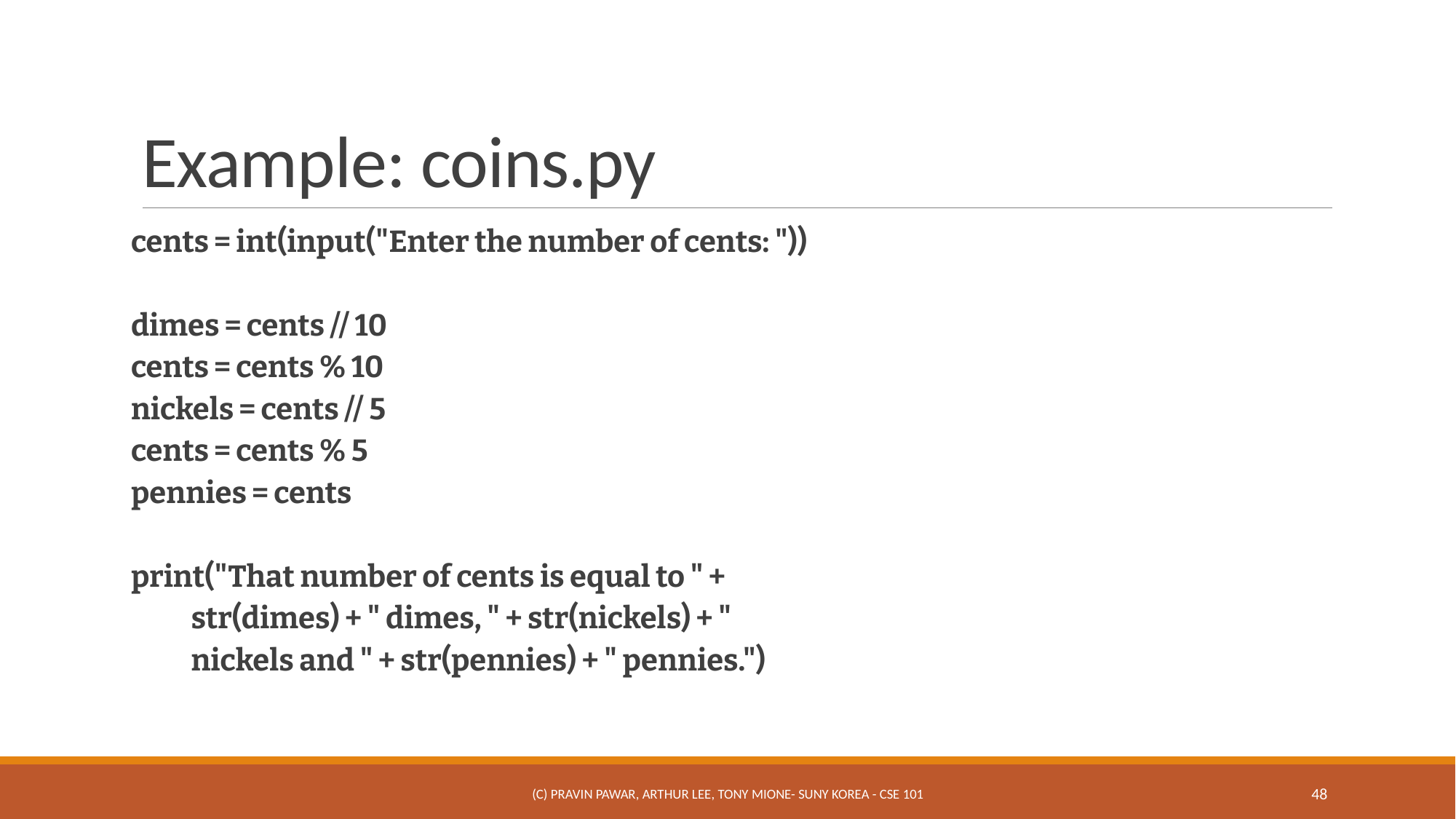

# Example: coins.py
cents = int(input("Enter the number of cents: "))

dimes = cents // 10
cents = cents % 10
nickels = cents // 5
cents = cents % 5
pennies = cents

print("That number of cents is equal to " +
           str(dimes) + " dimes, " + str(nickels) + "
           nickels and " + str(pennies) + " pennies.")

(c) Pravin Pawar, Arthur Lee, Tony Mione- SUNY Korea - CSE 101
48